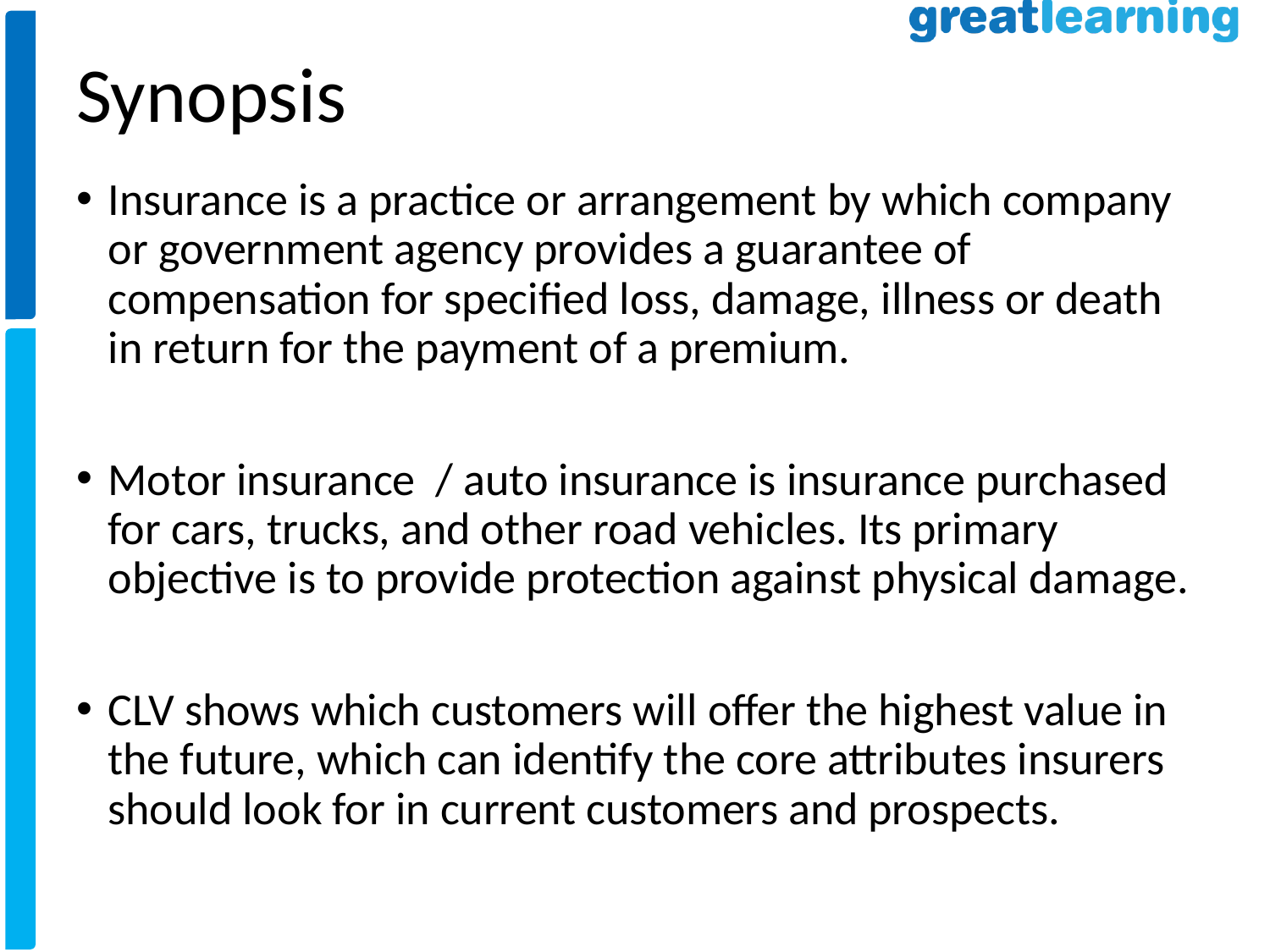

# Synopsis
Insurance is a practice or arrangement by which company or government agency provides a guarantee of compensation for specified loss, damage, illness or death in return for the payment of a premium.

Motor insurance  / auto insurance is insurance purchased for cars, trucks, and other road vehicles. Its primary objective is to provide protection against physical damage.

CLV shows which customers will offer the highest value in the future, which can identify the core attributes insurers should look for in current customers and prospects.